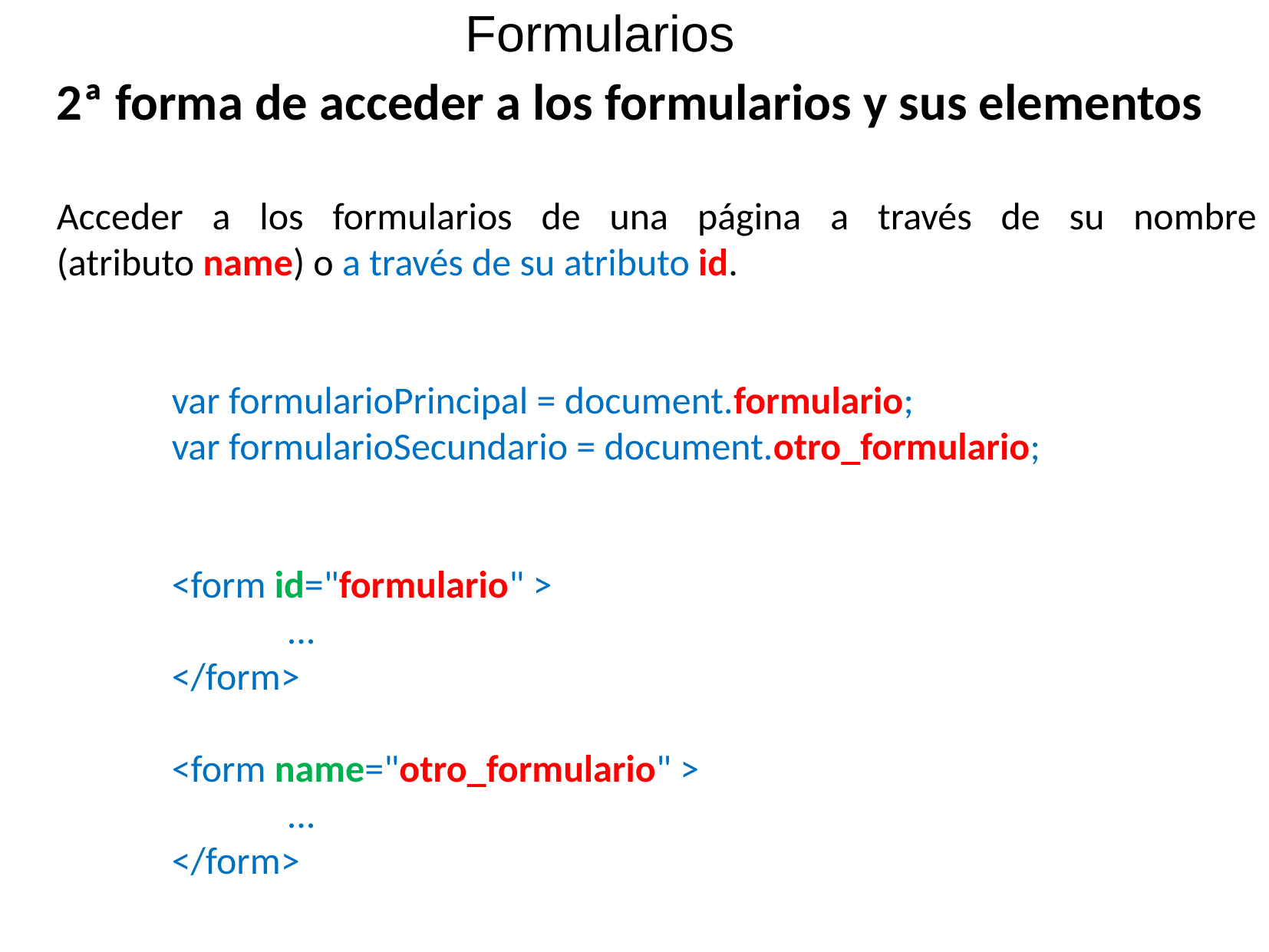

Formularios
2ª forma de acceder a los formularios y sus elementos

Acceder a los formularios de una página a través de su nombre (atributo name) o a través de su atributo id.

	var formularioPrincipal = document.formulario;
	var formularioSecundario = document.otro_formulario;

	<form id="formulario" >
		...
	</form>

	<form name="otro_formulario" >
		...
	</form>